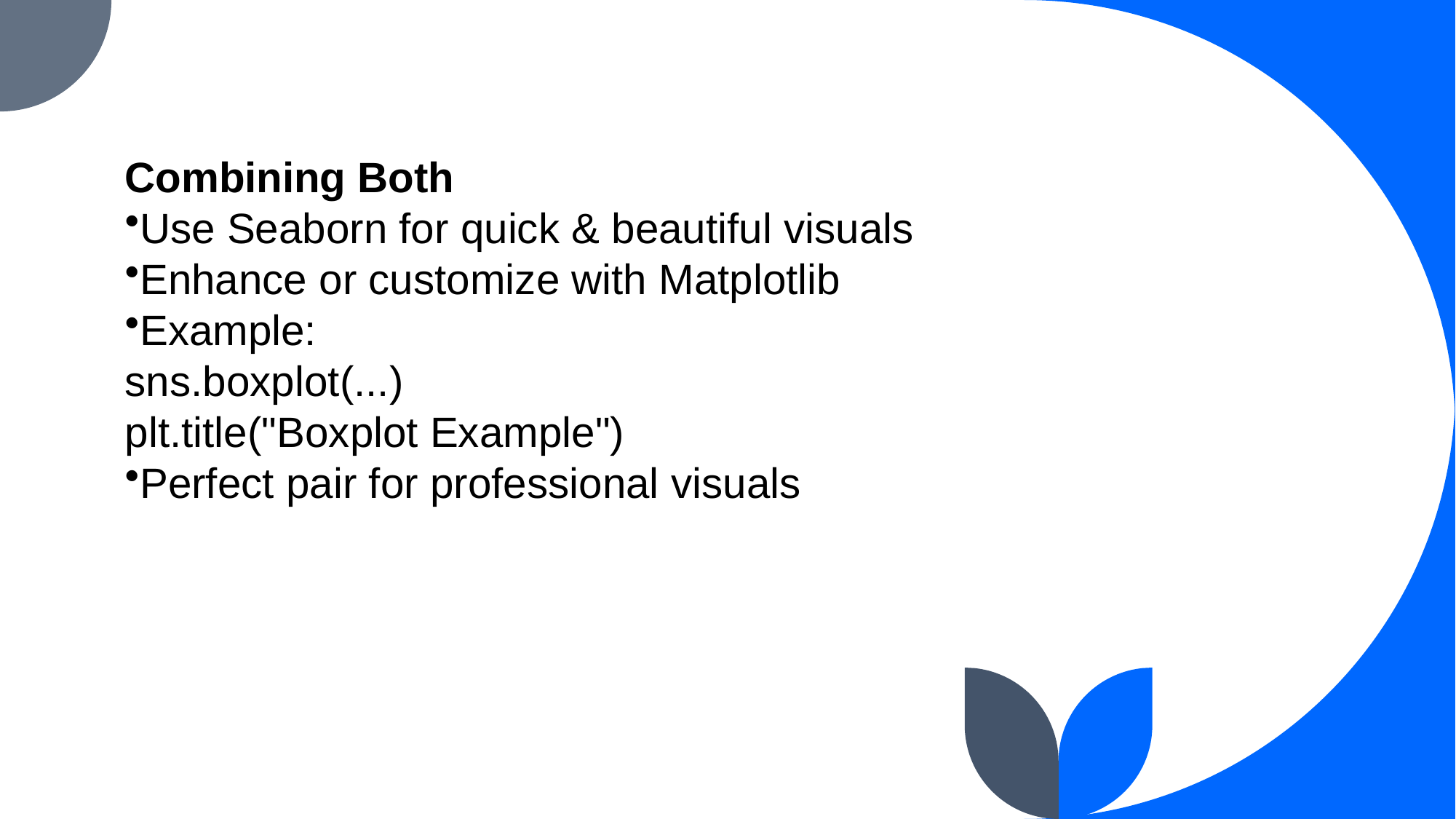

Combining Both
Use Seaborn for quick & beautiful visuals
Enhance or customize with Matplotlib
Example:
sns.boxplot(...)
plt.title("Boxplot Example")
Perfect pair for professional visuals